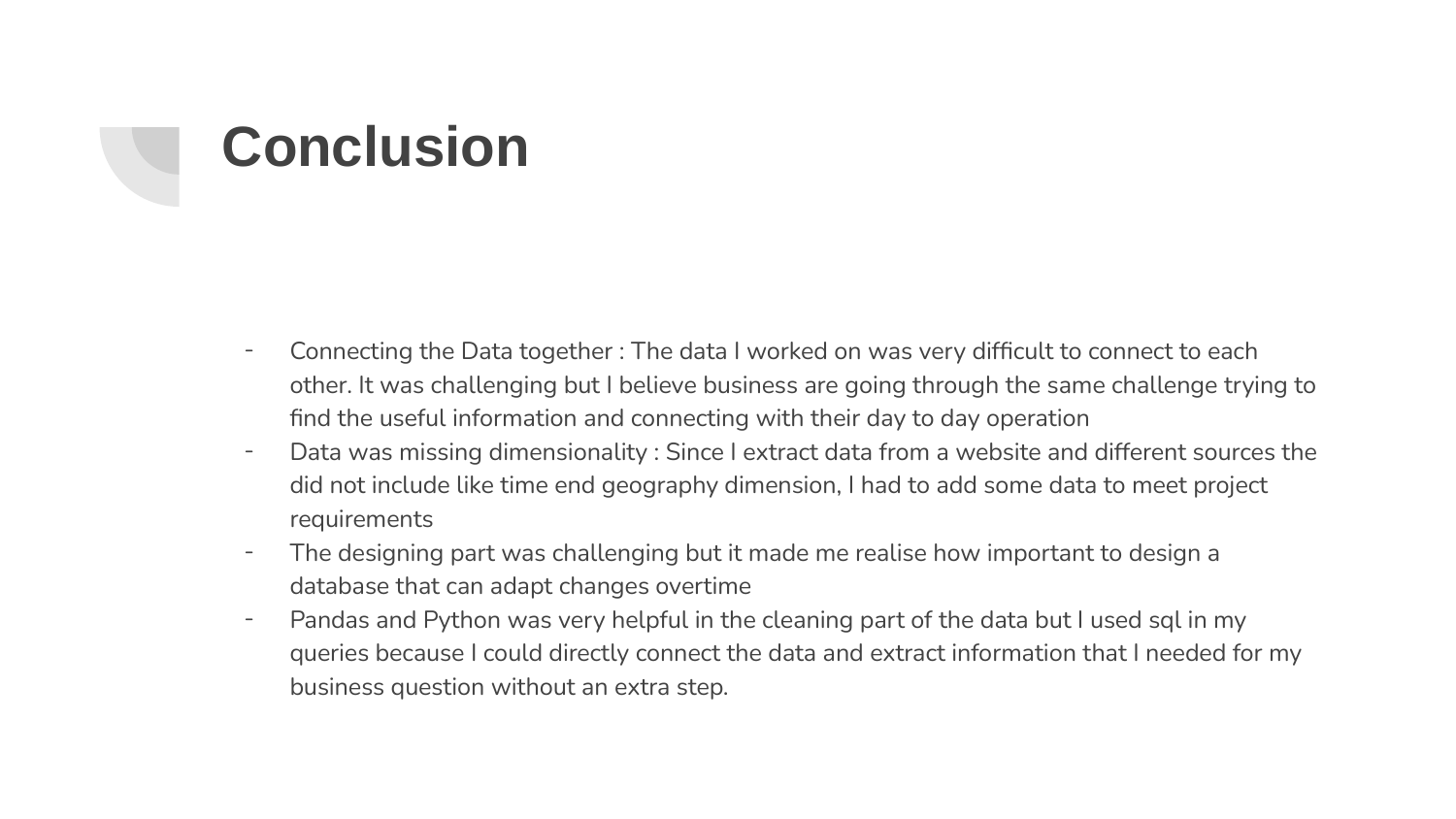

# Conclusion
Connecting the Data together : The data I worked on was very difficult to connect to each other. It was challenging but I believe business are going through the same challenge trying to find the useful information and connecting with their day to day operation
Data was missing dimensionality : Since I extract data from a website and different sources the did not include like time end geography dimension, I had to add some data to meet project requirements
The designing part was challenging but it made me realise how important to design a database that can adapt changes overtime
Pandas and Python was very helpful in the cleaning part of the data but I used sql in my queries because I could directly connect the data and extract information that I needed for my business question without an extra step.